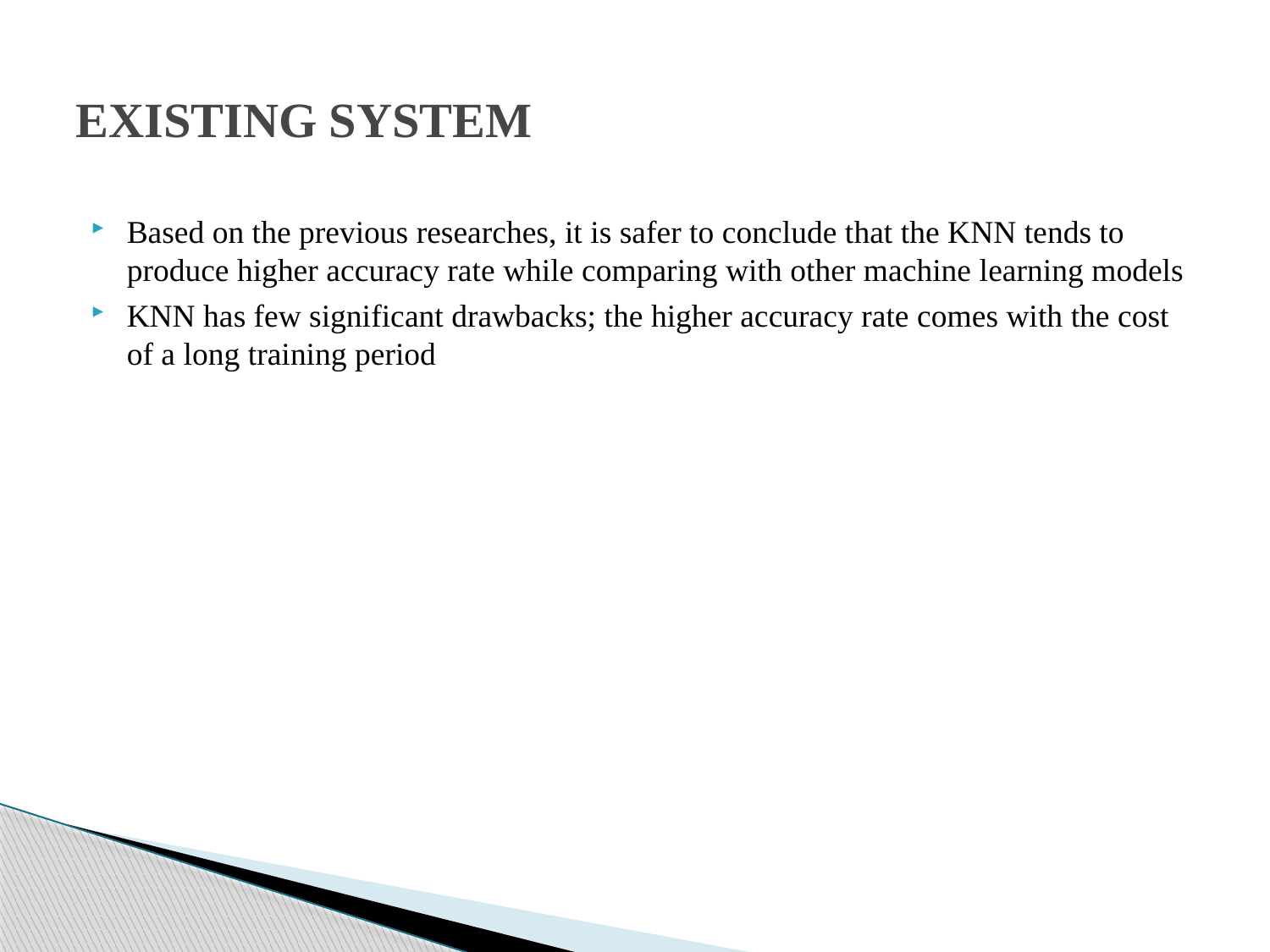

# EXISTING SYSTEM
Based on the previous researches, it is safer to conclude that the KNN tends to produce higher accuracy rate while comparing with other machine learning models
KNN has few significant drawbacks; the higher accuracy rate comes with the cost of a long training period